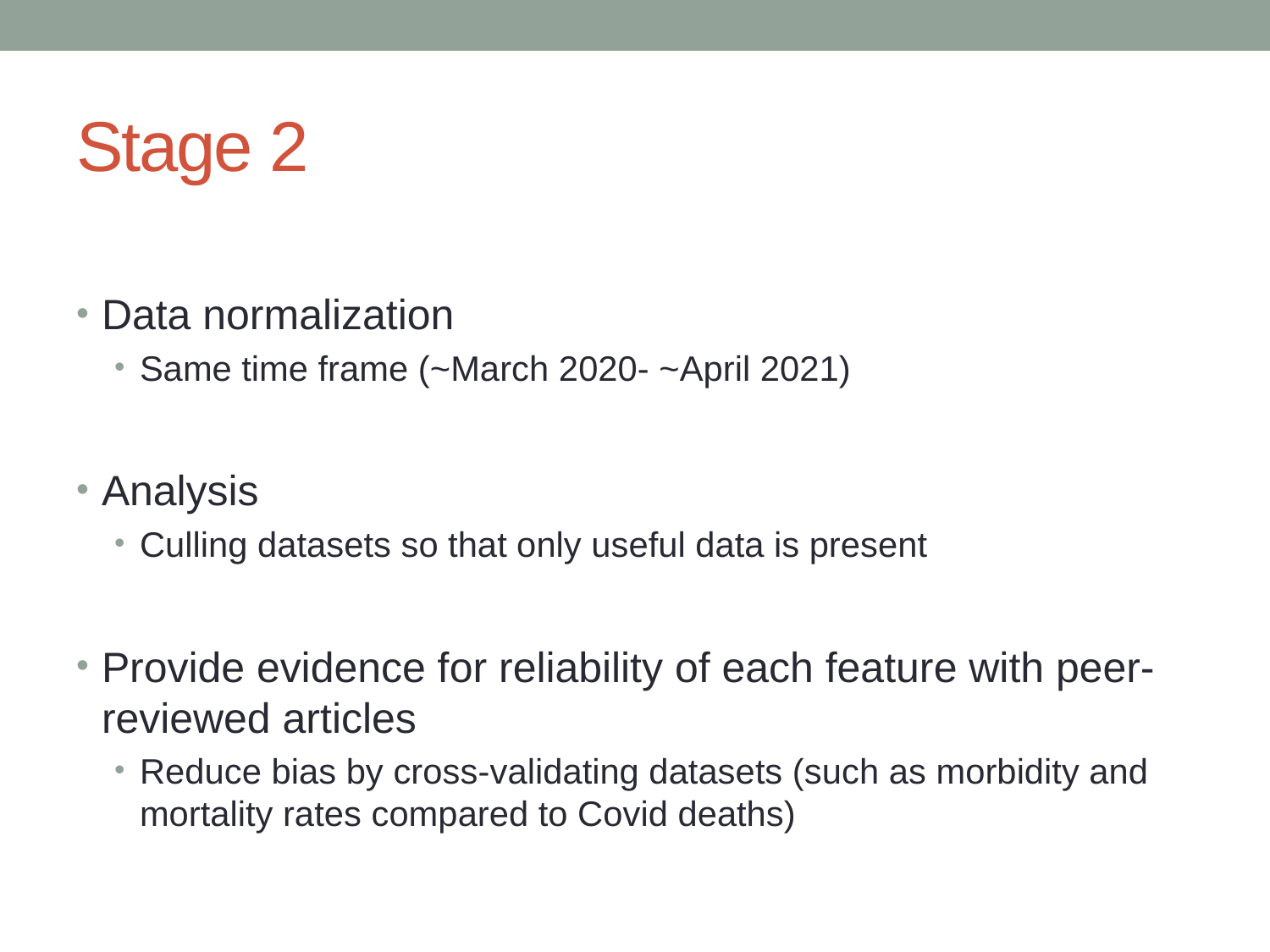

# Stage 2

Data normalization
Same time frame (~March 2020- ~April 2021)

Analysis
Culling datasets so that only useful data is present

Provide evidence for reliability of each feature with peer-reviewed articles
Reduce bias by cross-validating datasets (such as morbidity and mortality rates compared to Covid deaths)